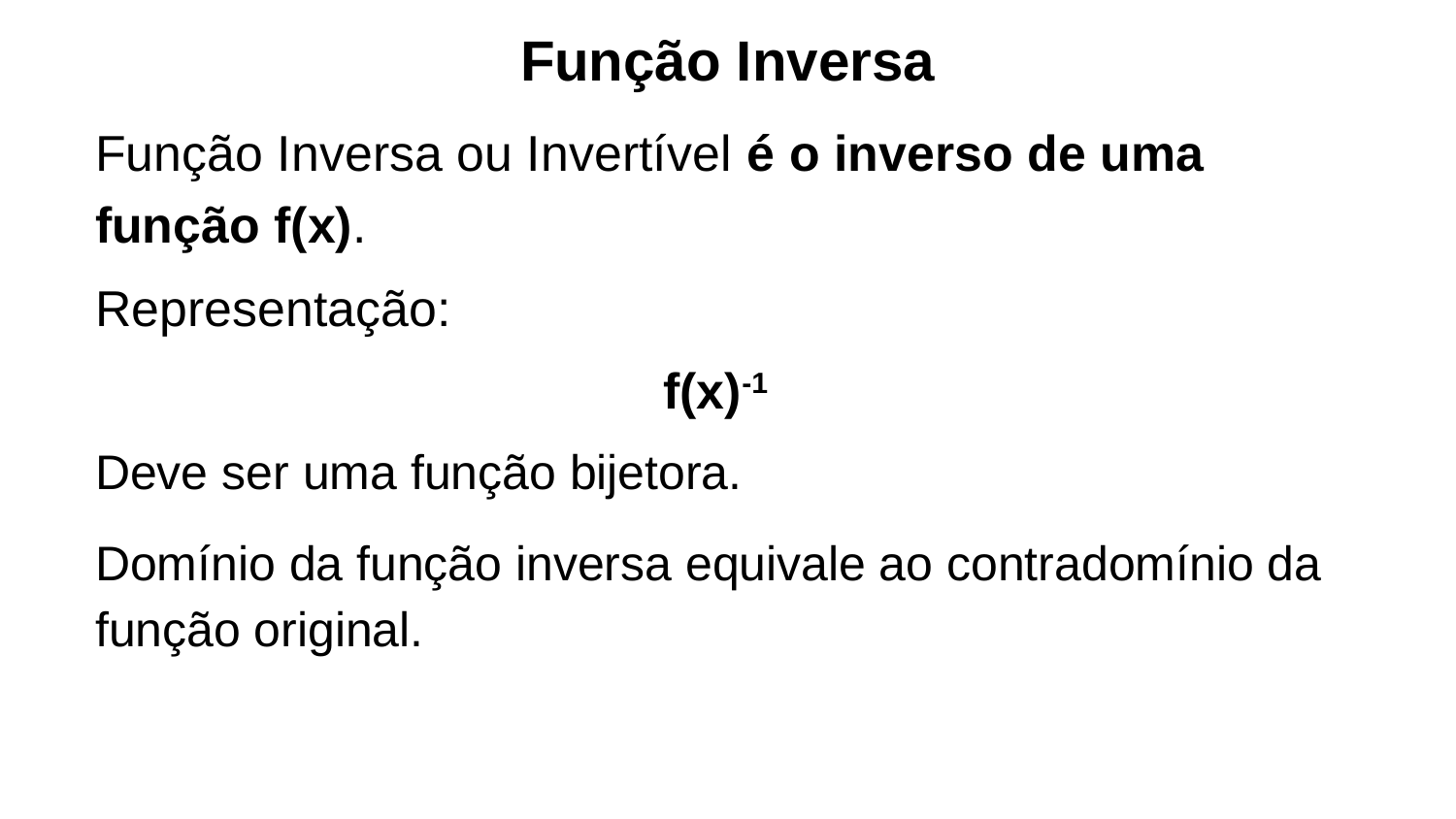

# Função Inversa
Função Inversa ou Invertível é o inverso de uma função f(x).
Representação:
f(x)-1
Deve ser uma função bijetora.
Domínio da função inversa equivale ao contradomínio da função original.